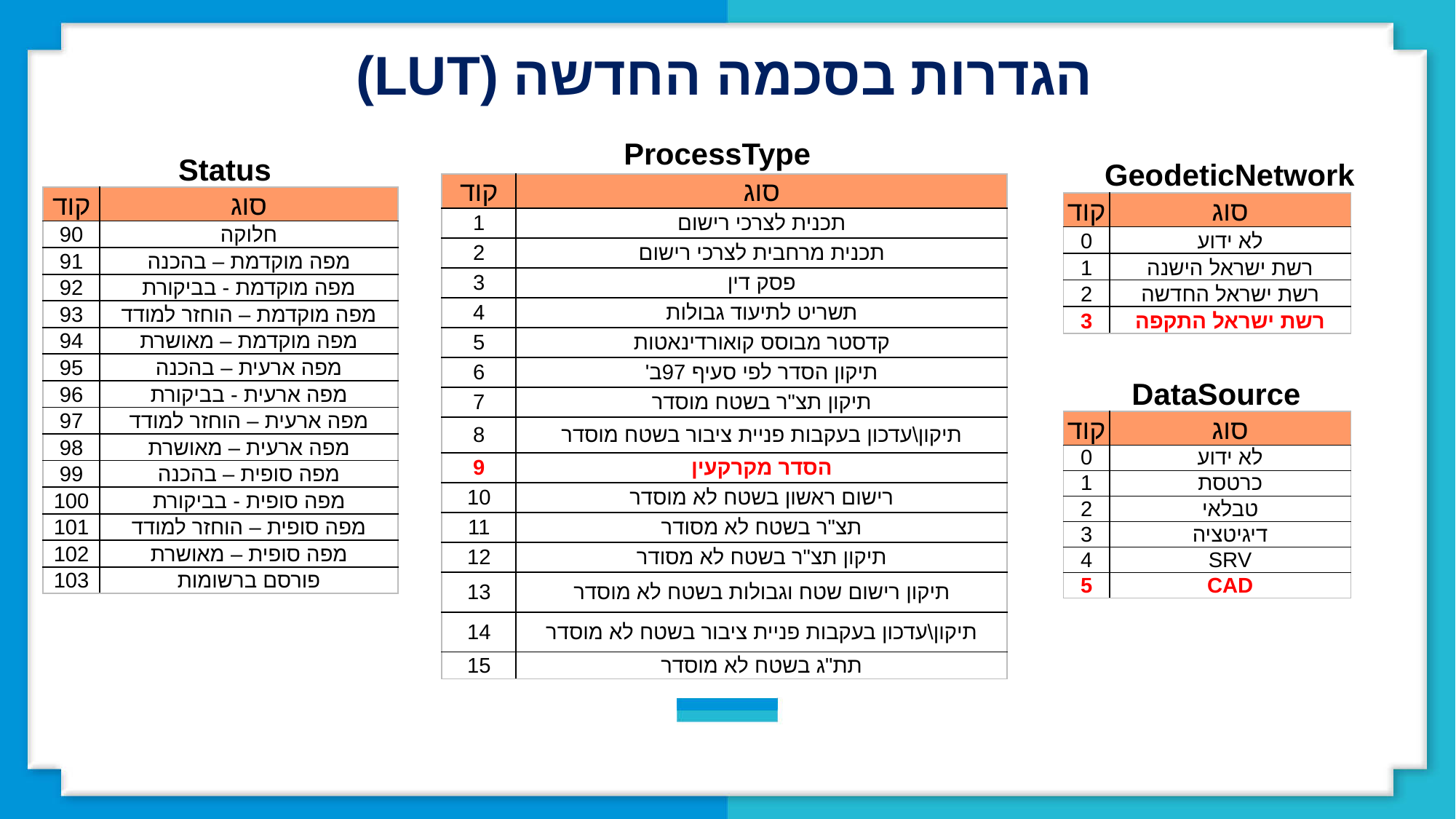

הגדרות בסכמה החדשה (LUT)
ProcessType
Status
GeodeticNetwork
| קוד | סוג |
| --- | --- |
| 1 | תכנית לצרכי רישום |
| 2 | תכנית מרחבית לצרכי רישום |
| 3 | פסק דין |
| 4 | תשריט לתיעוד גבולות |
| 5 | קדסטר מבוסס קואורדינאטות |
| 6 | תיקון הסדר לפי סעיף 97ב' |
| 7 | תיקון תצ"ר בשטח מוסדר |
| 8 | תיקון\עדכון בעקבות פניית ציבור בשטח מוסדר |
| 9 | הסדר מקרקעין |
| 10 | רישום ראשון בשטח לא מוסדר |
| 11 | תצ"ר בשטח לא מסודר |
| 12 | תיקון תצ"ר בשטח לא מסודר |
| 13 | תיקון רישום שטח וגבולות בשטח לא מוסדר |
| 14 | תיקון\עדכון בעקבות פניית ציבור בשטח לא מוסדר |
| 15 | תת"ג בשטח לא מוסדר |
| קוד | סוג |
| --- | --- |
| 90 | חלוקה |
| 91 | מפה מוקדמת – בהכנה |
| 92 | מפה מוקדמת - בביקורת |
| 93 | מפה מוקדמת – הוחזר למודד |
| 94 | מפה מוקדמת – מאושרת |
| 95 | מפה ארעית – בהכנה |
| 96 | מפה ארעית - בביקורת |
| 97 | מפה ארעית – הוחזר למודד |
| 98 | מפה ארעית – מאושרת |
| 99 | מפה סופית – בהכנה |
| 100 | מפה סופית - בביקורת |
| 101 | מפה סופית – הוחזר למודד |
| 102 | מפה סופית – מאושרת |
| 103 | פורסם ברשומות |
| קוד | סוג |
| --- | --- |
| 0 | לא ידוע |
| 1 | רשת ישראל הישנה |
| 2 | רשת ישראל החדשה |
| 3 | רשת ישראל התקפה |
DataSource
| קוד | סוג |
| --- | --- |
| 0 | לא ידוע |
| 1 | כרטסת |
| 2 | טבלאי |
| 3 | דיגיטציה |
| 4 | SRV |
| 5 | CAD |